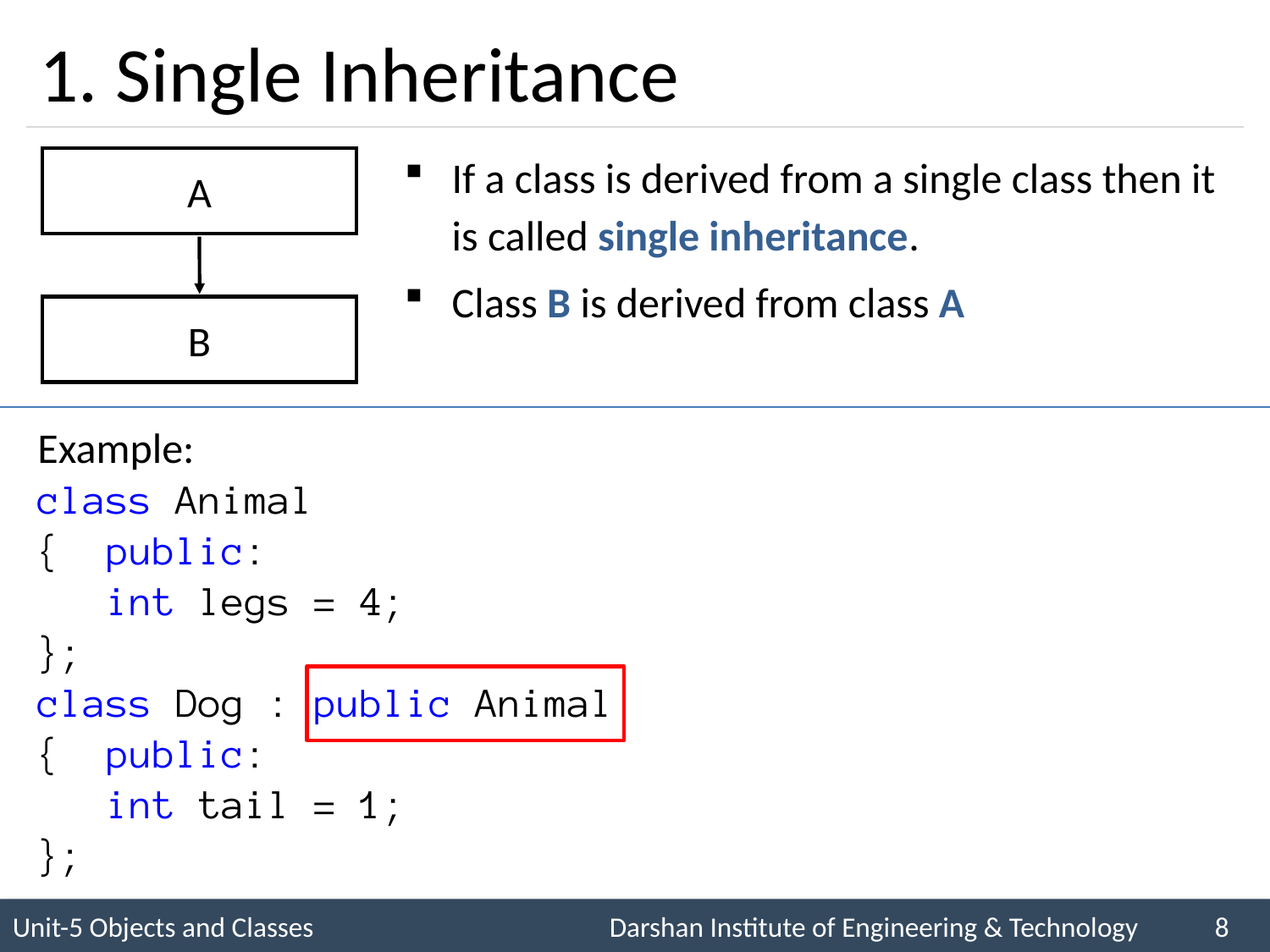

# 1. Single Inheritance

If a class is derived from a single class then it is called single inheritance.
Class B is derived from class A
A

B
Example:
class Animal
{  public:
   int legs = 4;
};
class Dog : public Animal
{  public:
   int tail = 1;
};